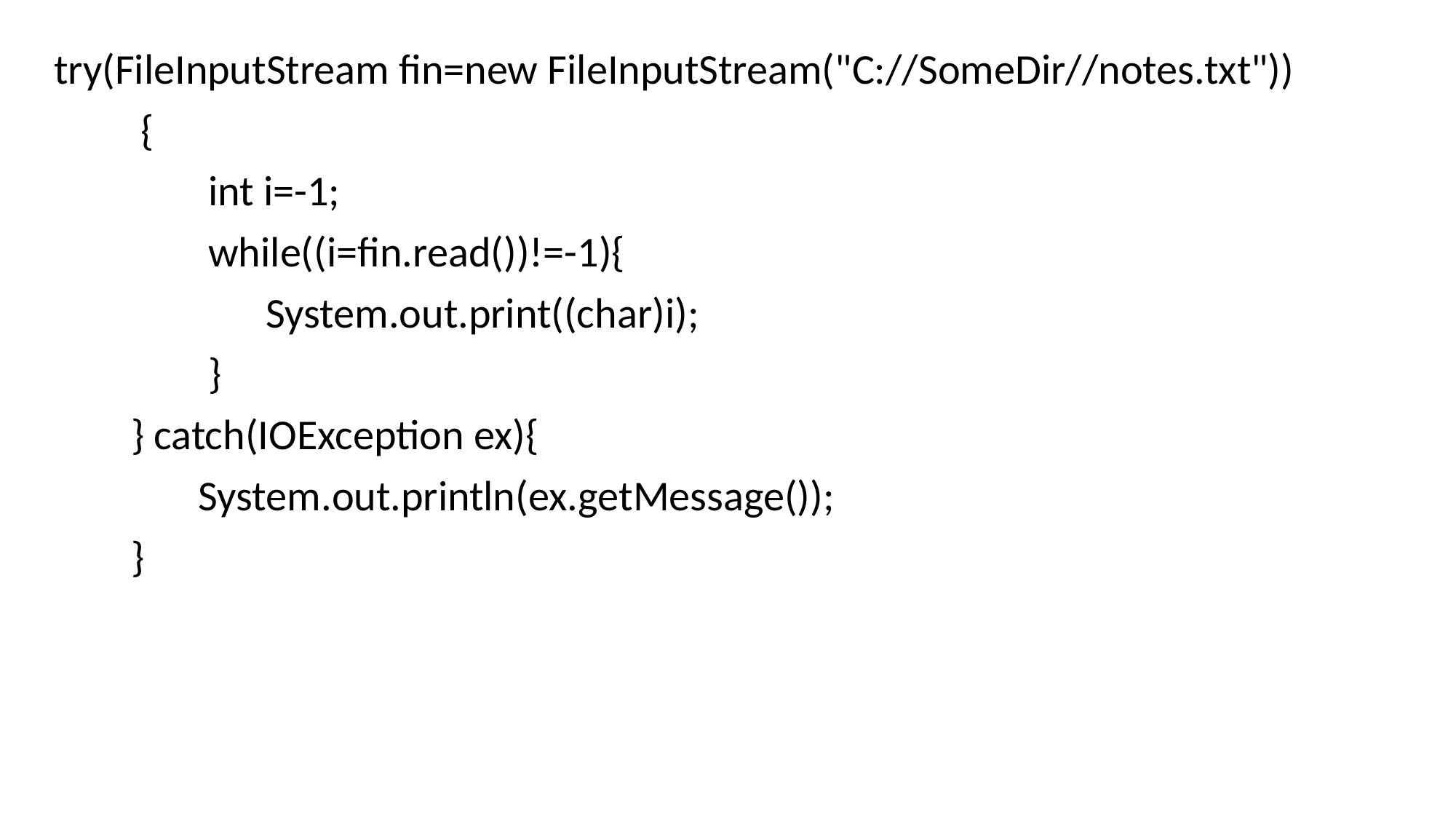

try(FileInputStream fin=new FileInputStream("C://SomeDir//notes.txt"))
         {
                int i=-1;
                while((i=fin.read())!=-1){
                      System.out.print((char)i);
                }
        } catch(IOException ex){
               System.out.println(ex.getMessage());
        }